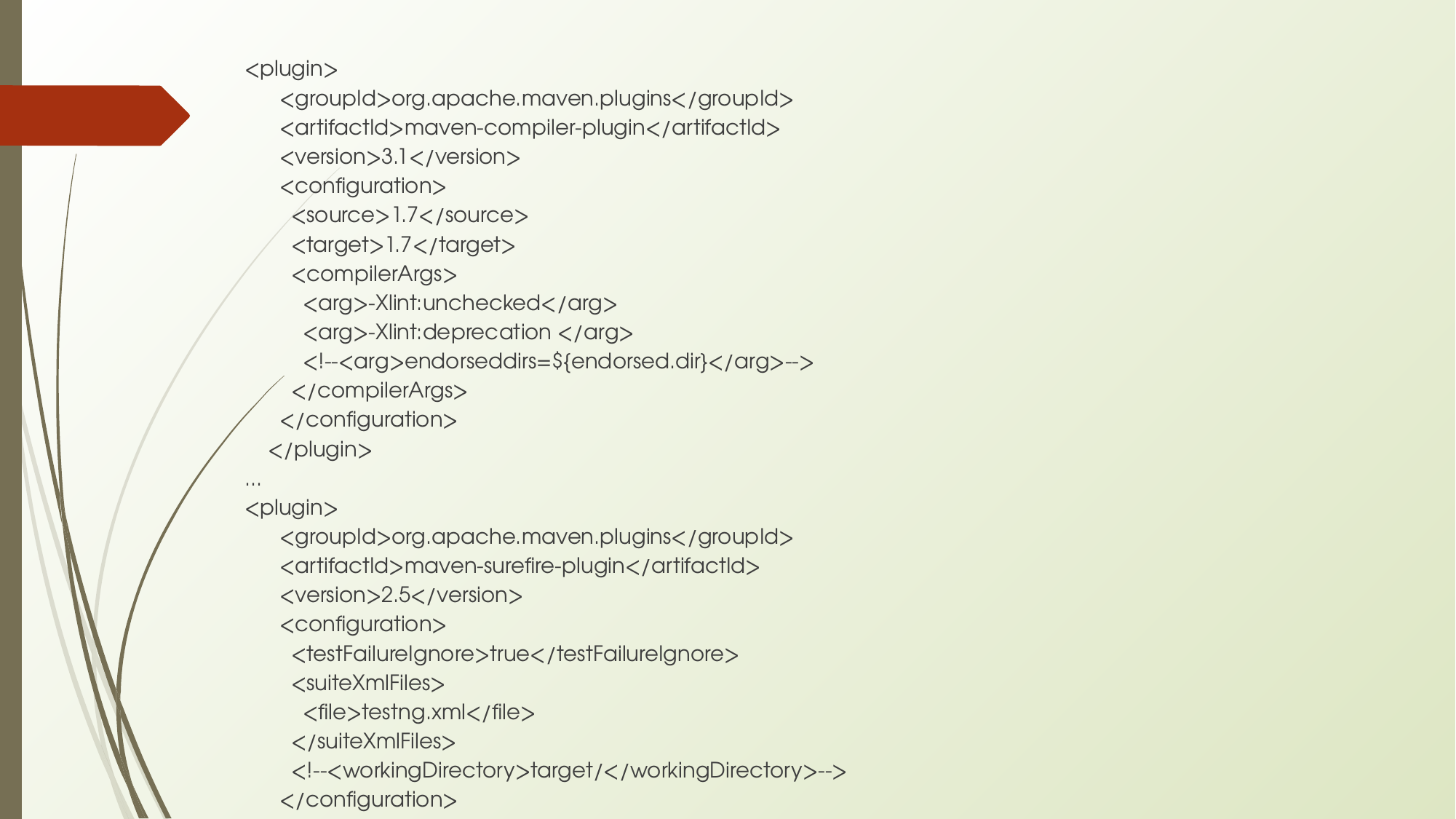

<plugin>
      <groupId>org.apache.maven.plugins</groupId>
      <artifactId>maven-compiler-plugin</artifactId>
      <version>3.1</version>
      <configuration>
        <source>1.7</source>
        <target>1.7</target>
        <compilerArgs>
          <arg>-Xlint:unchecked</arg>
          <arg>-Xlint:deprecation </arg>
          <!--<arg>endorseddirs=${endorsed.dir}</arg>-->
        </compilerArgs>
      </configuration>
    </plugin>
...
<plugin>
      <groupId>org.apache.maven.plugins</groupId>
      <artifactId>maven-surefire-plugin</artifactId>
      <version>2.5</version>
      <configuration>
        <testFailureIgnore>true</testFailureIgnore>
        <suiteXmlFiles>
          <file>testng.xml</file>
        </suiteXmlFiles>
        <!--<workingDirectory>target/</workingDirectory>-->
      </configuration>
    </plugin>